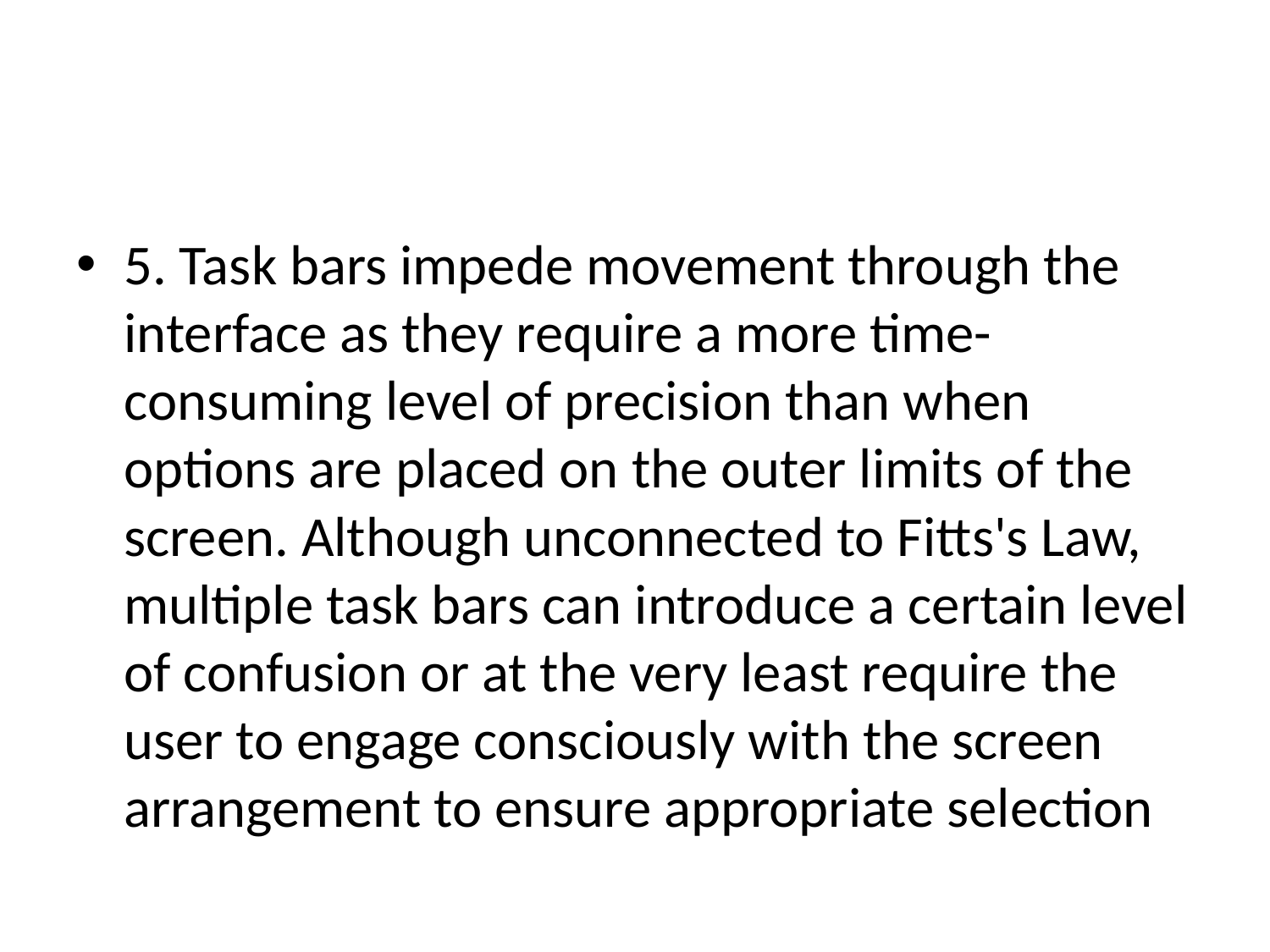

#
5. Task bars impede movement through the interface as they require a more time-consuming level of precision than when options are placed on the outer limits of the screen. Although unconnected to Fitts's Law, multiple task bars can introduce a certain level of confusion or at the very least require the user to engage consciously with the screen arrangement to ensure appropriate selection